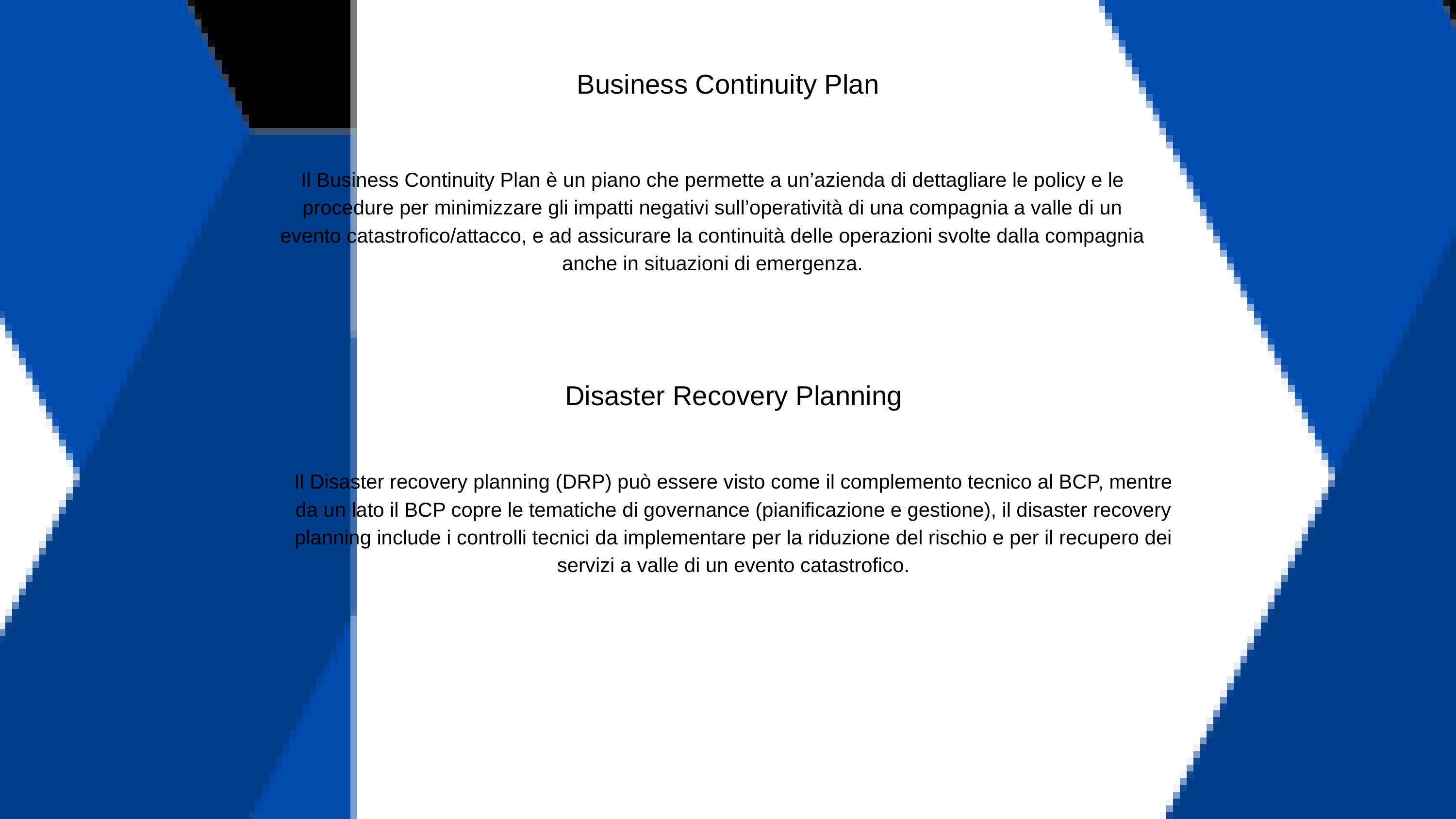

Business Continuity Plan
Il Business Continuity Plan è un piano che permette a un’azienda di dettagliare le policy e le procedure per minimizzare gli impatti negativi sull’operatività di una compagnia a valle di un evento catastrofico/attacco, e ad assicurare la continuità delle operazioni svolte dalla compagnia anche in situazioni di emergenza.
Disaster Recovery Planning
Il Disaster recovery planning (DRP) può essere visto come il complemento tecnico al BCP, mentre da un lato il BCP copre le tematiche di governance (pianificazione e gestione), il disaster recovery planning include i controlli tecnici da implementare per la riduzione del rischio e per il recupero dei servizi a valle di un evento catastrofico.